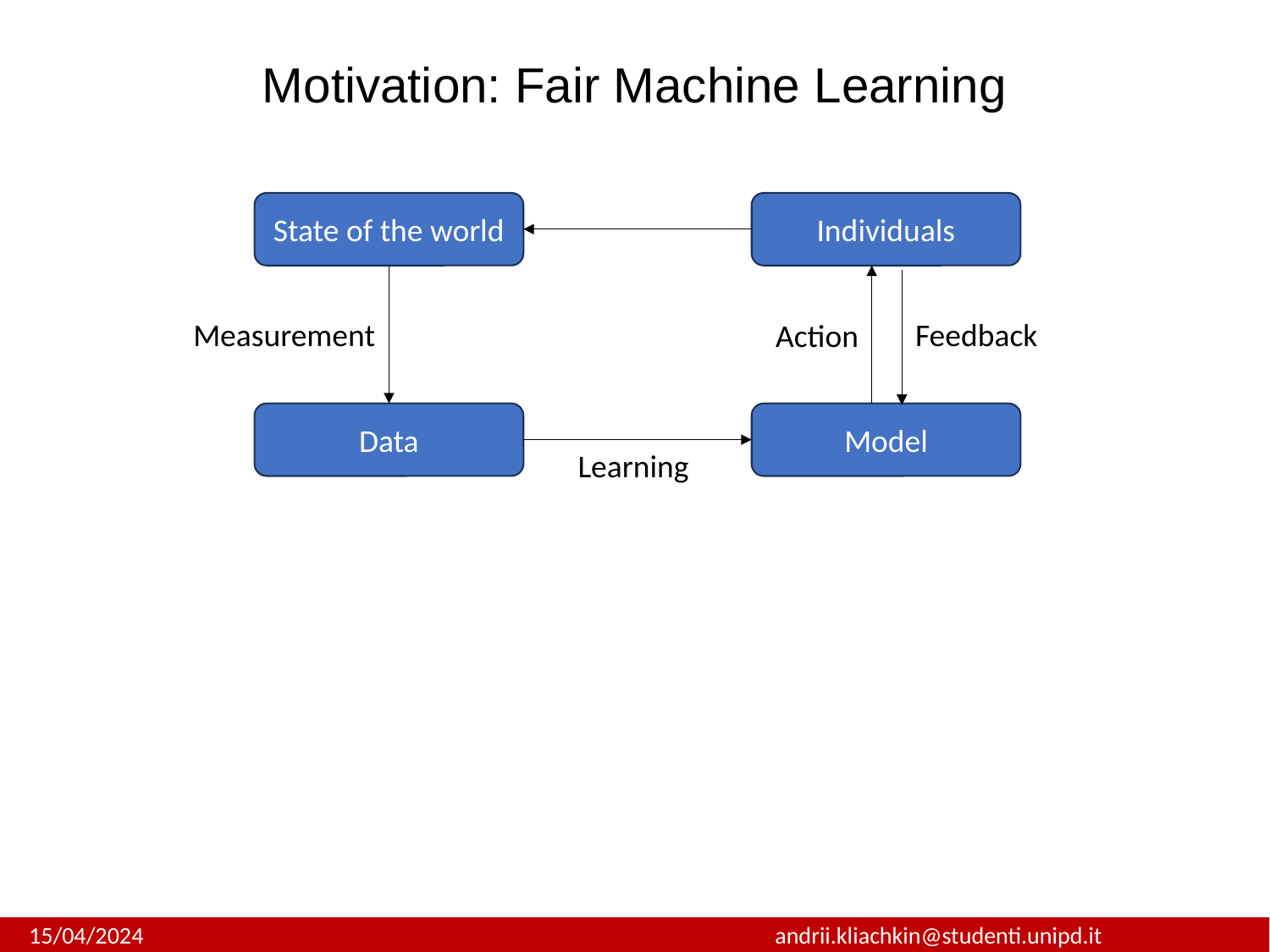

Motivation: Fair Machine Learning
State of the world
Individuals
Measurement
Feedback
Action
Model
Data
Learning
   15/04/2024			          		andrii.kliachkin@studenti.unipd.it				   			 3